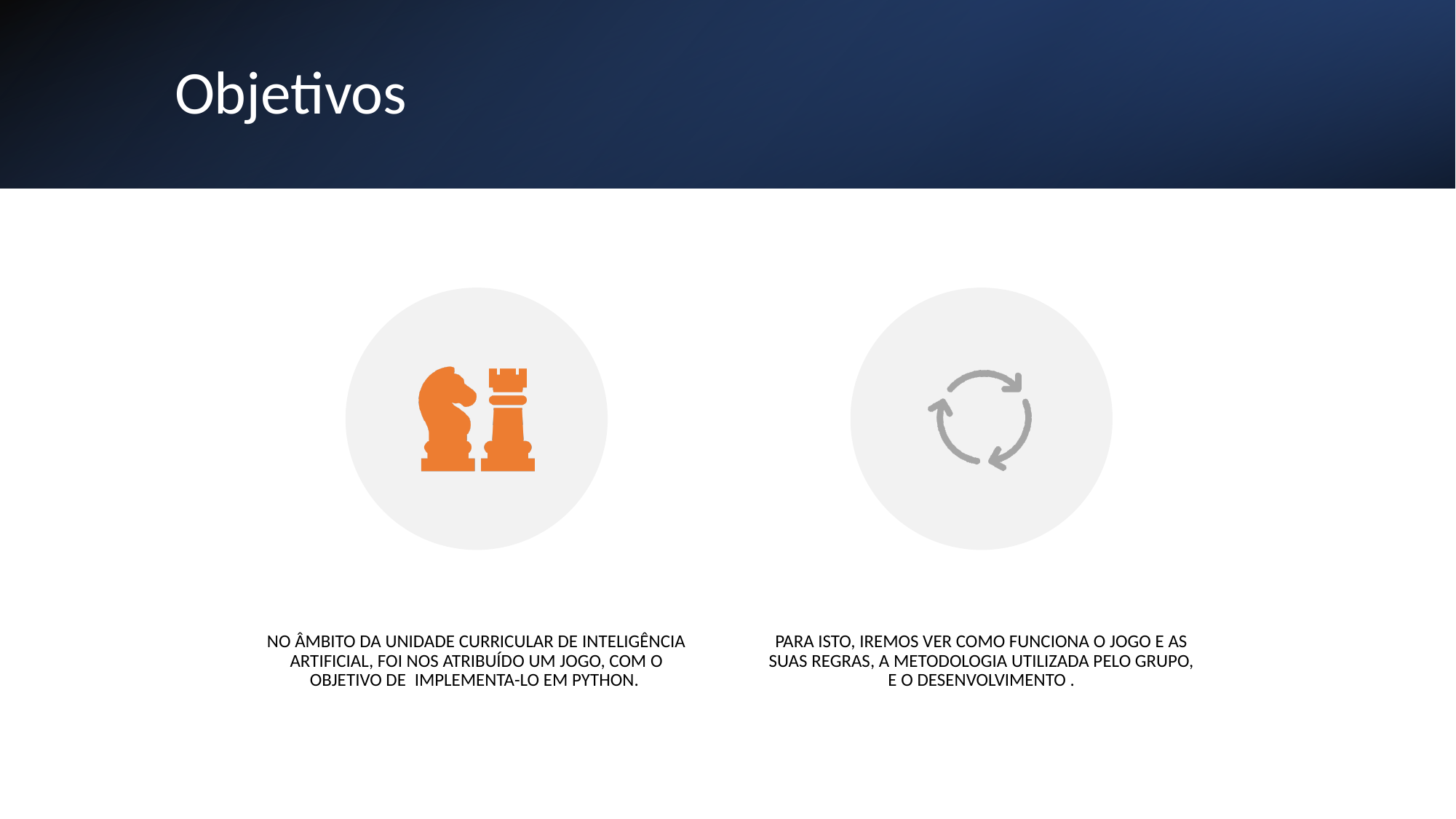

# Objetivos
No âmbito da unidade curricular de Inteligência Artificial, foi nos atribuído um jogo, com o objetivo de  implementa-lo em Python.
Para isto, iremos ver como funciona o jogo e as suas regras, a metodologia utilizada pelo grupo, e o desenvolvimento .